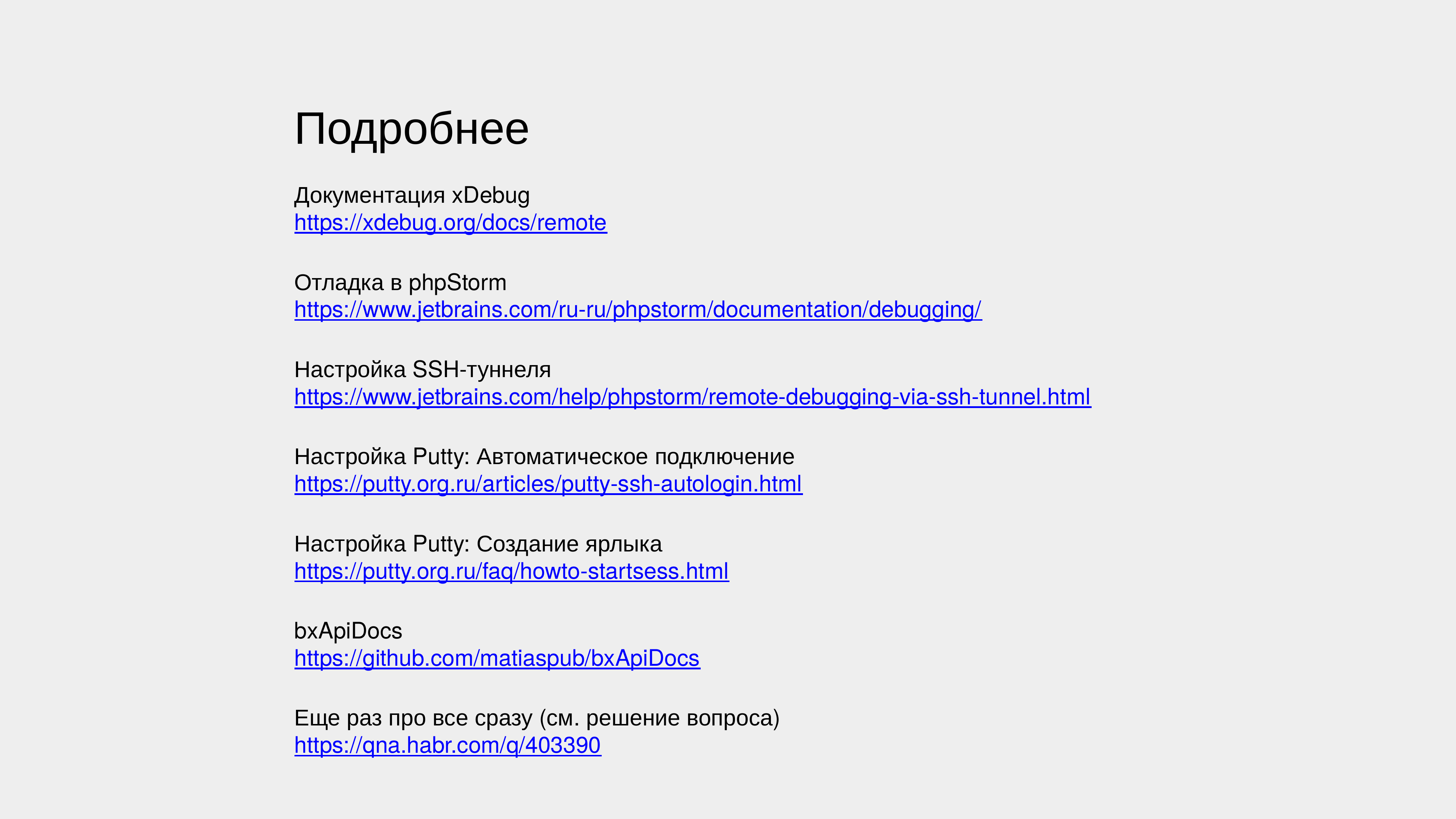

Подробнее

Документация xDebug
https://xdebug.org/docs/remote

Отладка в phpStorm
https://www.jetbrains.com/ru-ru/phpstorm/documentation/debugging/

Настройка SSH-туннеля
https://www.jetbrains.com/help/phpstorm/remote-debugging-via-ssh-tunnel.html

Настройка Putty: Автоматическое подключение
https://putty.org.ru/articles/putty-ssh-autologin.html

Настройка Putty: Создание ярлыка
https://putty.org.ru/faq/howto-startsess.html

bxApiDocs
https://github.com/matiaspub/bxApiDocs

Еще раз про все сразу (см. решение вопроса)
https://qna.habr.com/q/403390